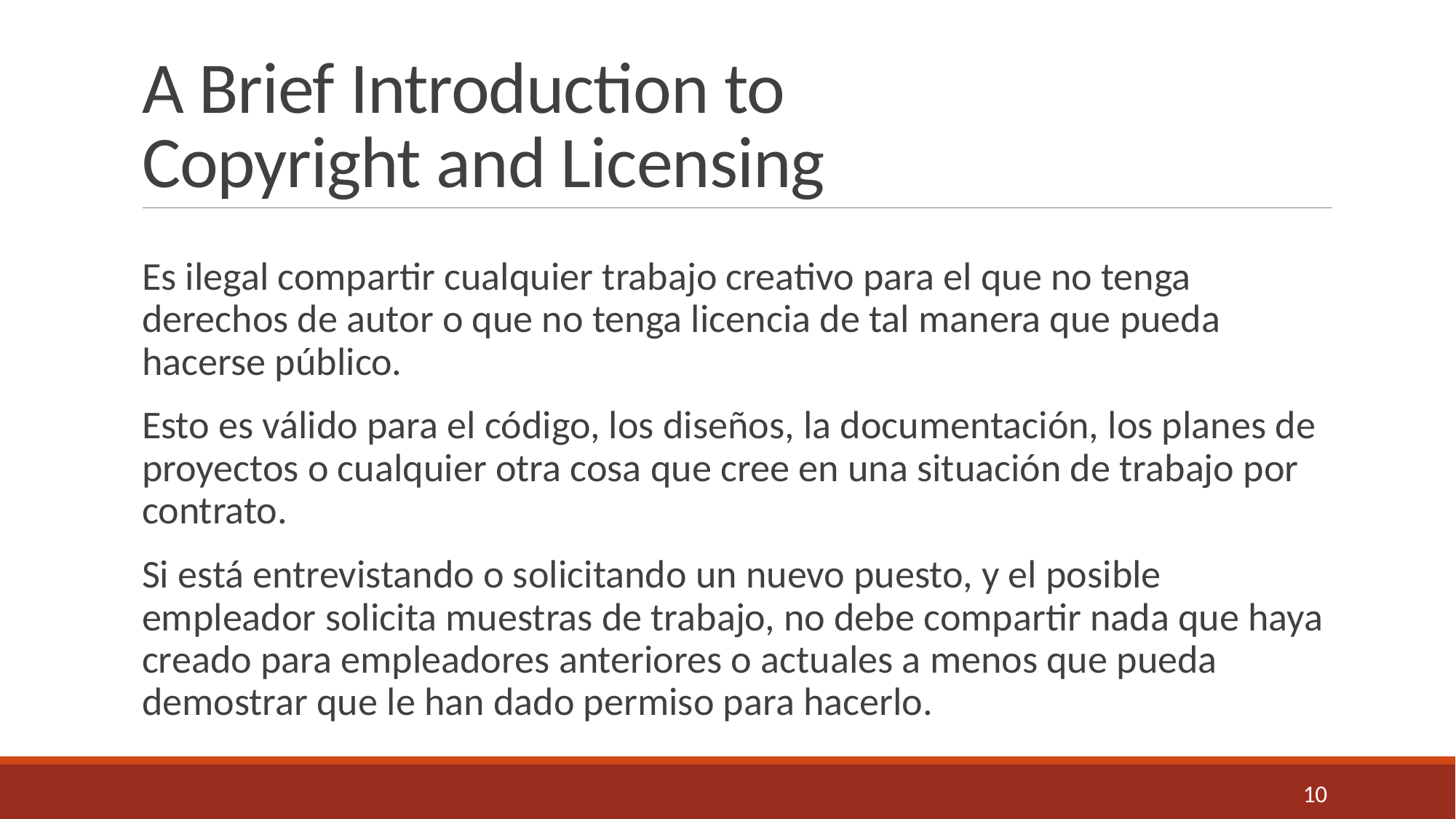

# A Brief Introduction to Copyright and Licensing
Es ilegal compartir cualquier trabajo creativo para el que no tenga derechos de autor o que no tenga licencia de tal manera que pueda hacerse público.
Esto es válido para el código, los diseños, la documentación, los planes de proyectos o cualquier otra cosa que cree en una situación de trabajo por contrato.
Si está entrevistando o solicitando un nuevo puesto, y el posible empleador solicita muestras de trabajo, no debe compartir nada que haya creado para empleadores anteriores o actuales a menos que pueda demostrar que le han dado permiso para hacerlo.
10